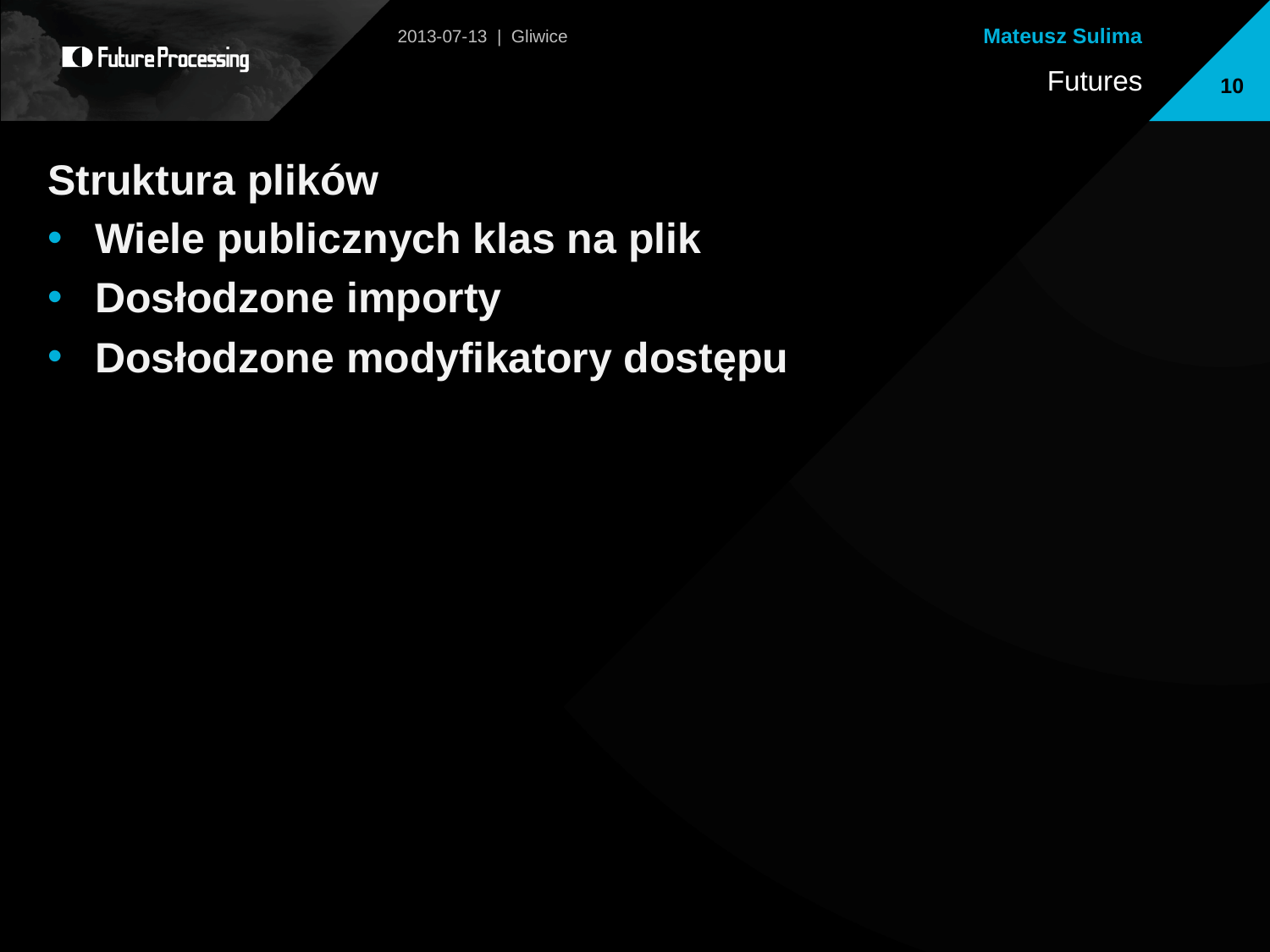

2013-07-13  |  Gliwice
10
Struktura plików
Wiele publicznych klas na plik
Dosłodzone importy
Dosłodzone modyfikatory dostępu